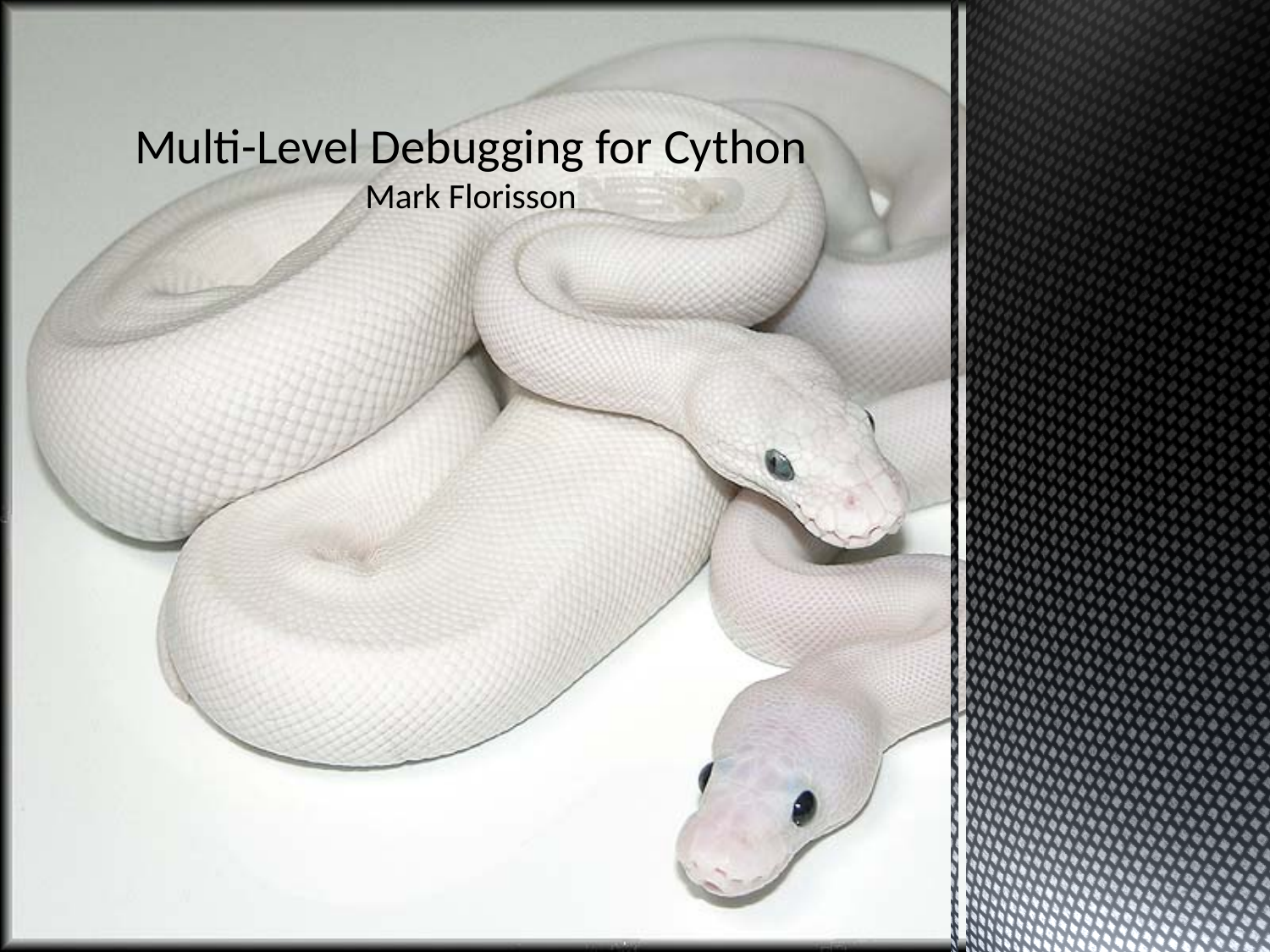

# Multi-Level Debugging for Cython Mark Florisson